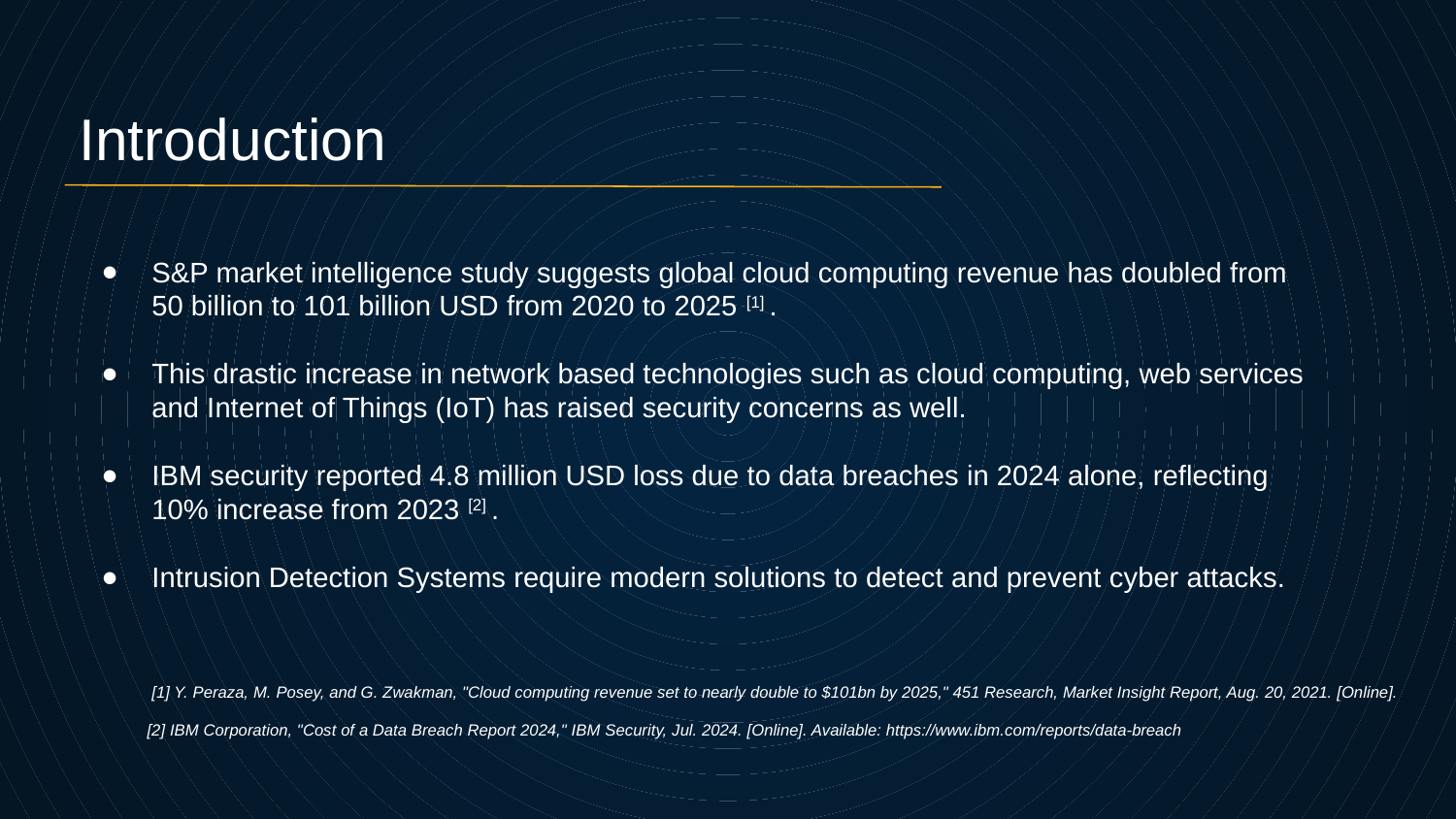

# Introduction
S&P market intelligence study suggests global cloud computing revenue has doubled from 50 billion to 101 billion USD from 2020 to 2025 [1] .

This drastic increase in network based technologies such as cloud computing, web services and Internet of Things (IoT) has raised security concerns as well.

IBM security reported 4.8 million USD loss due to data breaches in 2024 alone, reflecting 10% increase from 2023 [2] .

Intrusion Detection Systems require modern solutions to detect and prevent cyber attacks.
 [1] Y. Peraza, M. Posey, and G. Zwakman, "Cloud computing revenue set to nearly double to $101bn by 2025," 451 Research, Market Insight Report, Aug. 20, 2021. [Online].

[2] IBM Corporation, "Cost of a Data Breach Report 2024," IBM Security, Jul. 2024. [Online]. Available: https://www.ibm.com/reports/data-breach